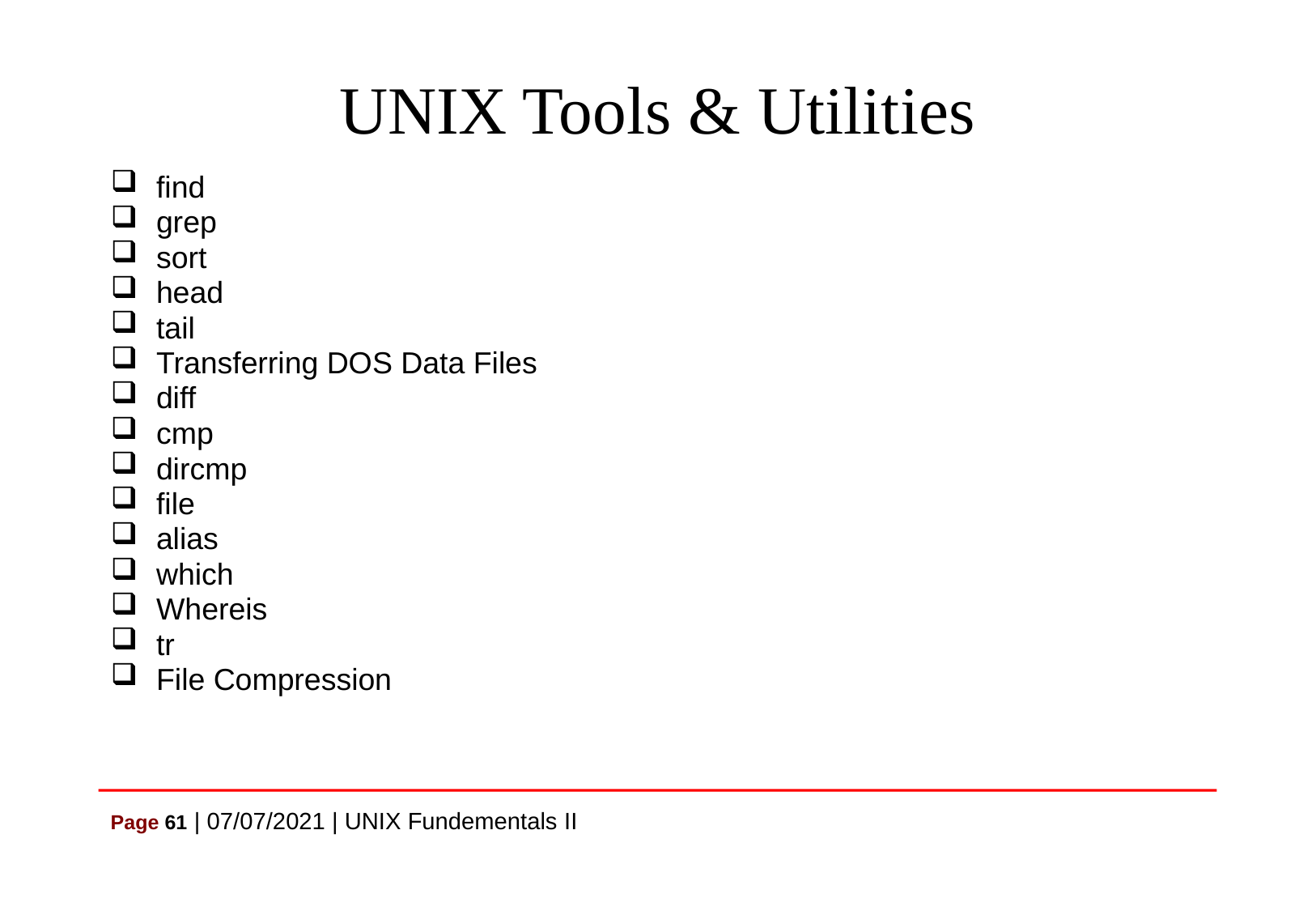

# UNIX Tools & Utilities
find
grep
sort
head
tail
Transferring DOS Data Files
diff
cmp
dircmp
file
alias
which
Whereis
tr
File Compression
Page 61 | 07/07/2021 | UNIX Fundementals II